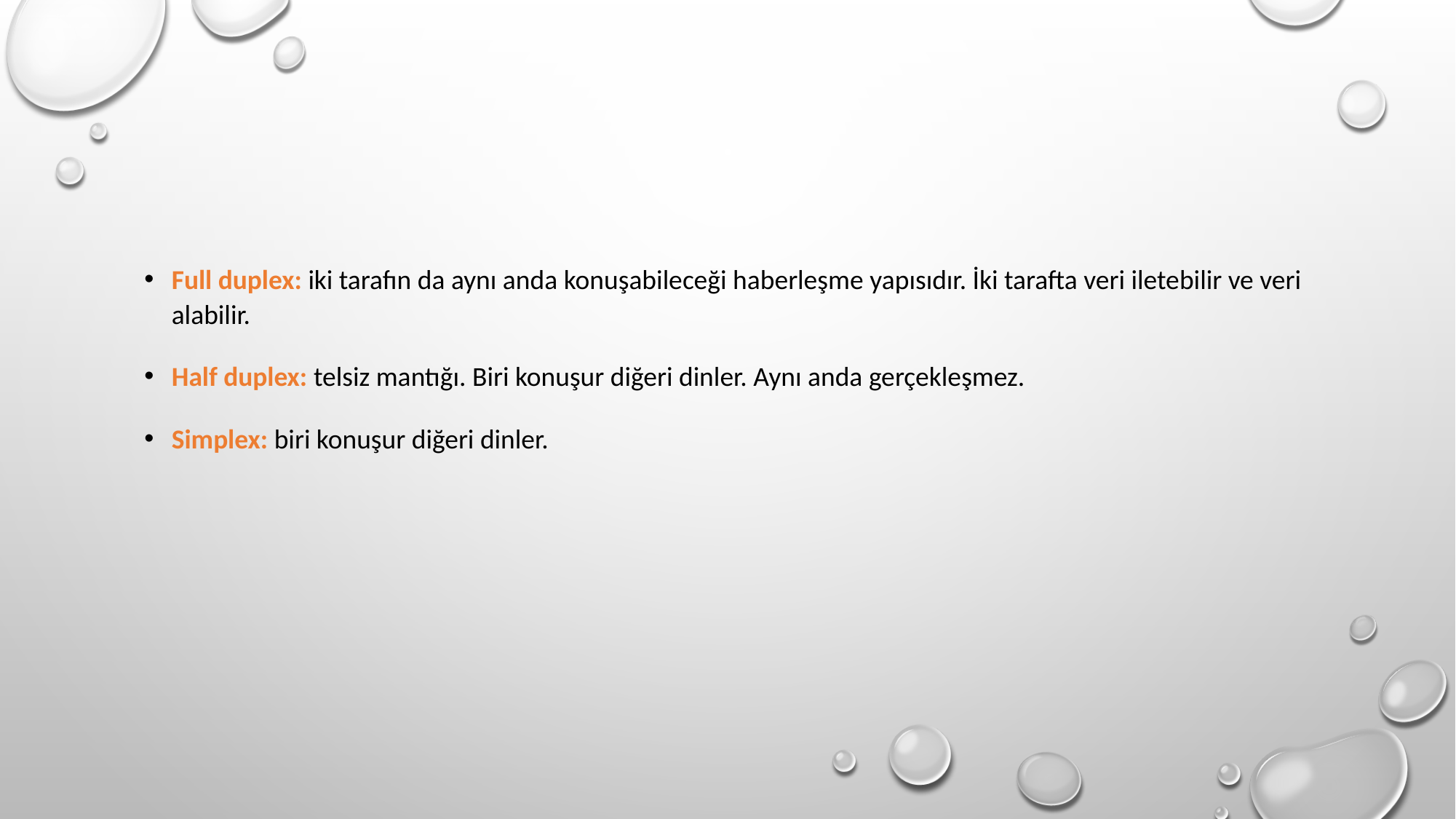

Full duplex: iki tarafın da aynı anda konuşabileceği haberleşme yapısıdır. İki tarafta veri iletebilir ve veri alabilir.
Half duplex: telsiz mantığı. Biri konuşur diğeri dinler. Aynı anda gerçekleşmez.
Simplex: biri konuşur diğeri dinler.